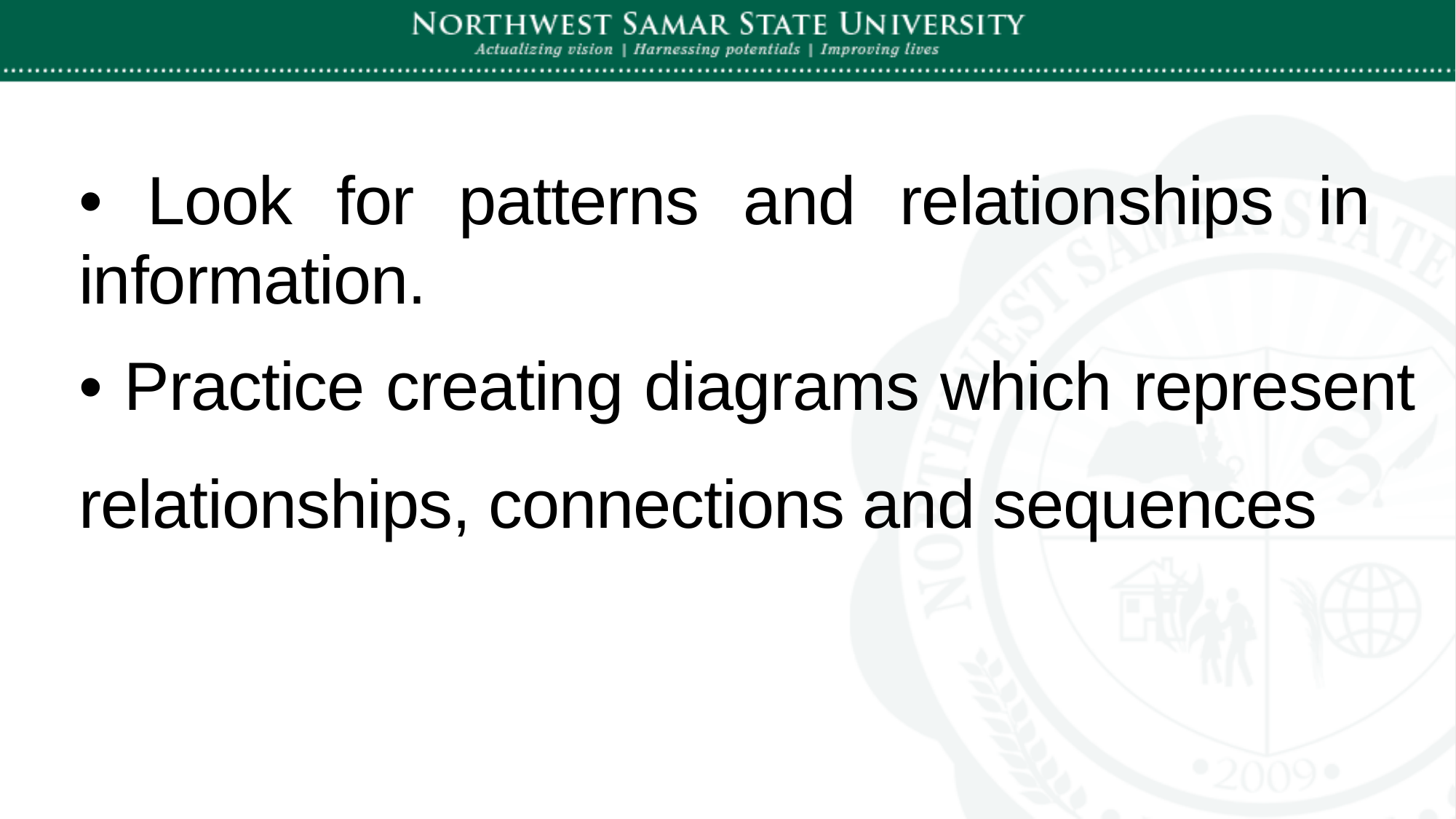

• Look for patterns and relationships in
information.

• Practice creating diagrams which represent
relationships, connections and sequences